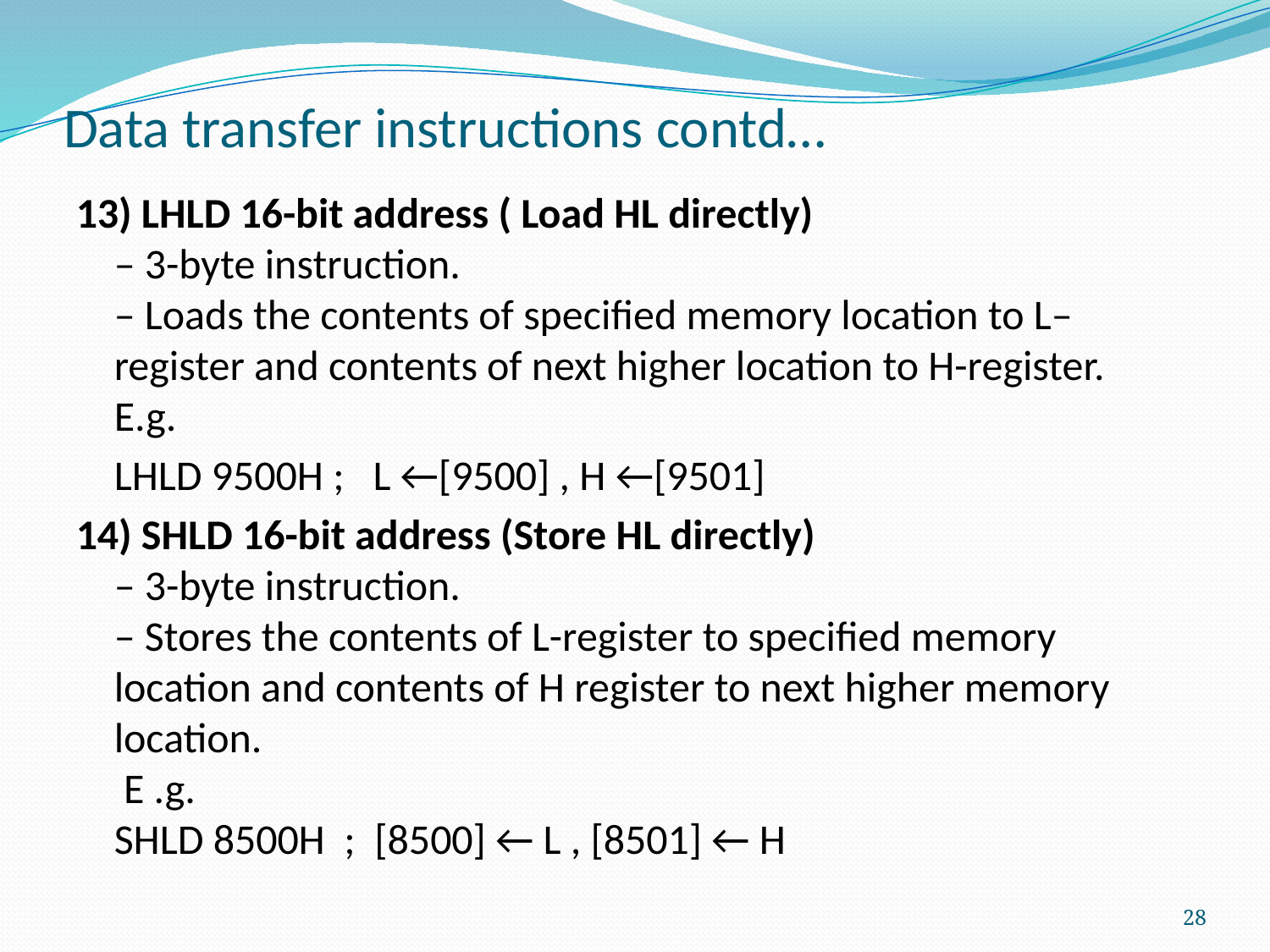

# Data transfer instructions contd…
13) LHLD 16-bit address ( Load HL directly)
– 3-byte instruction.
– Loads the contents of specified memory location to L–register and contents of next higher location to H-register.
E.g.
	LHLD 9500H ;   L ←[9500] , H ←[9501]
14) SHLD 16-bit address (Store HL directly)
– 3-byte instruction.
– Stores the contents of L-register to specified memory location and contents of H register to next higher memory location.
 E .g.
SHLD 8500H  ;  [8500] ← L , [8501] ← H
28